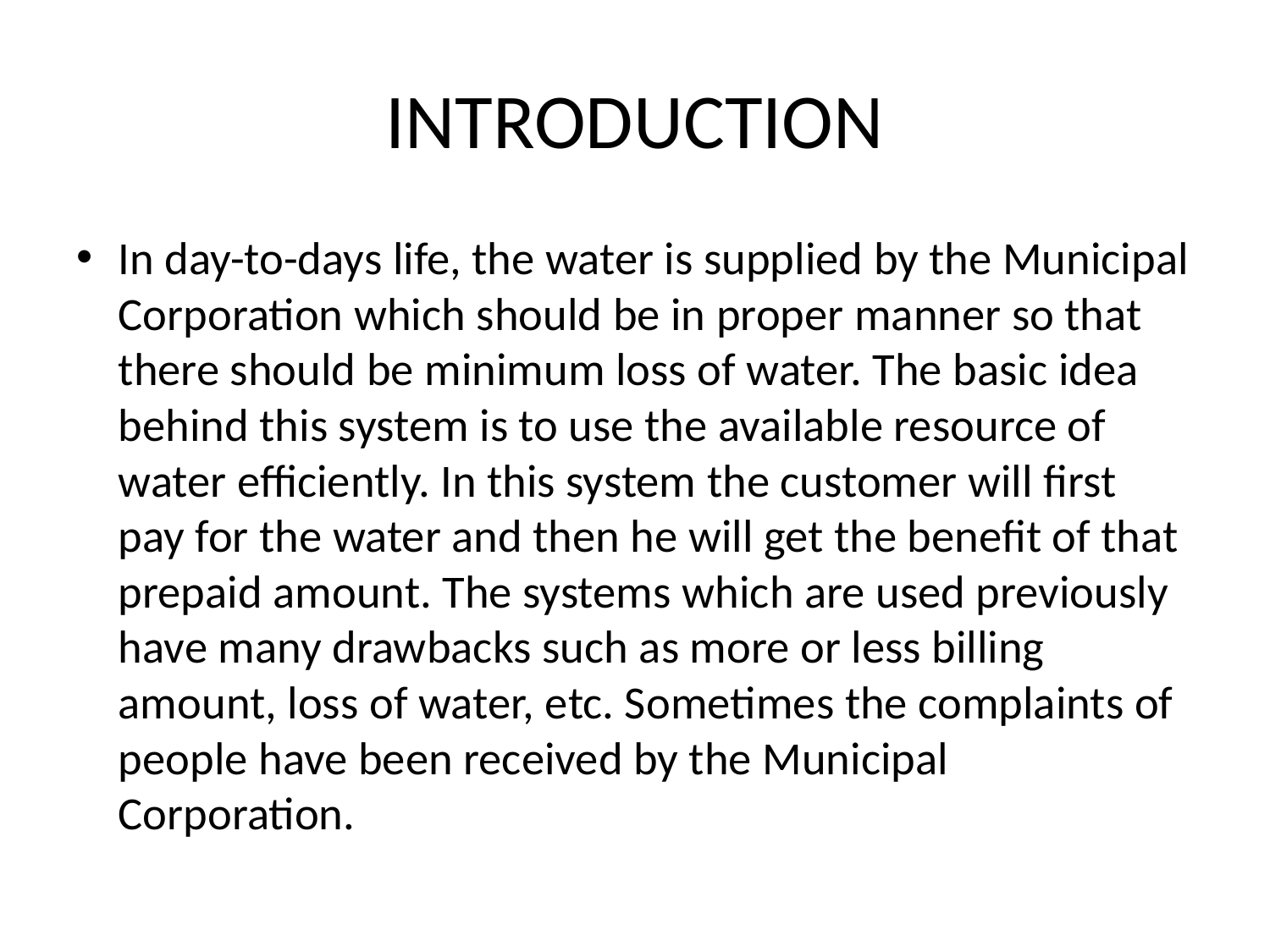

# INTRODUCTION
In day-to-days life, the water is supplied by the Municipal Corporation which should be in proper manner so that there should be minimum loss of water. The basic idea behind this system is to use the available resource of water efficiently. In this system the customer will first pay for the water and then he will get the benefit of that prepaid amount. The systems which are used previously have many drawbacks such as more or less billing amount, loss of water, etc. Sometimes the complaints of people have been received by the Municipal Corporation.